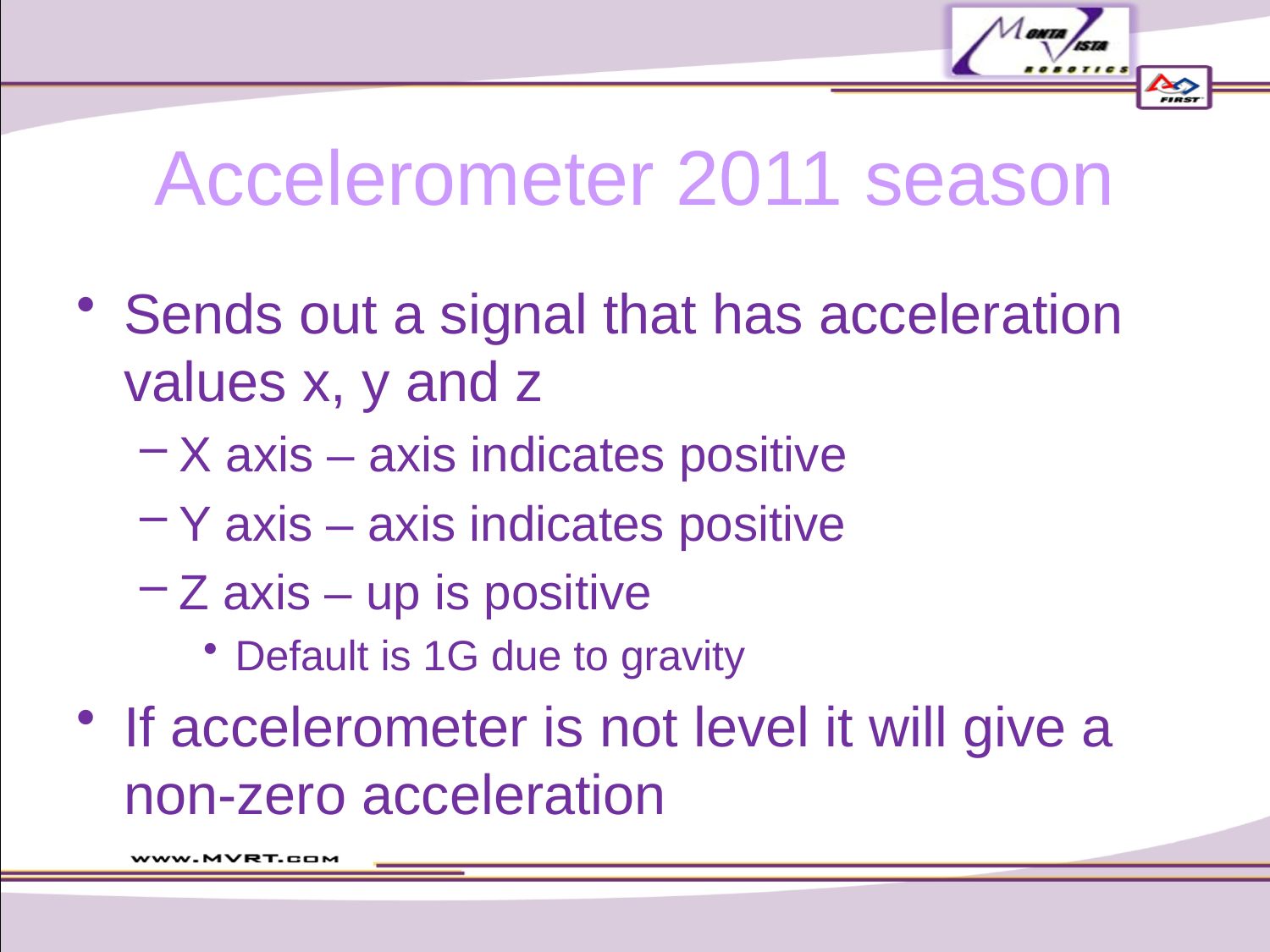

# Accelerometer 2011 season
Sends out a signal that has acceleration values x, y and z
X axis – axis indicates positive
Y axis – axis indicates positive
Z axis – up is positive
Default is 1G due to gravity
If accelerometer is not level it will give a non-zero acceleration